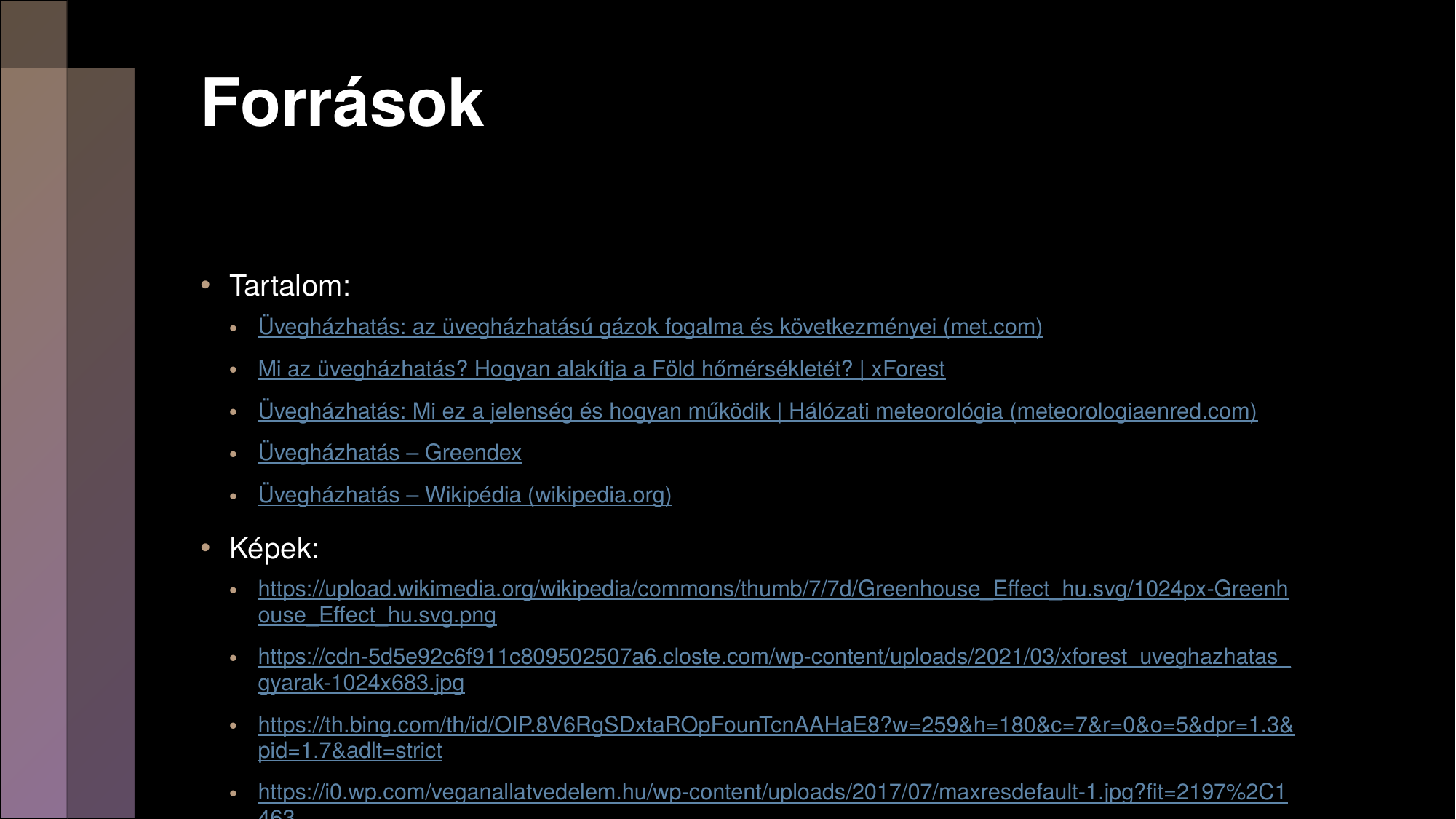

# Források
Tartalom:
Üvegházhatás: az üvegházhatású gázok fogalma és következményei (met.com)
Mi az üvegházhatás? Hogyan alakítja a Föld hőmérsékletét? | xForest
Üvegházhatás: Mi ez a jelenség és hogyan működik | Hálózati meteorológia (meteorologiaenred.com)
Üvegházhatás – Greendex
Üvegházhatás – Wikipédia (wikipedia.org)
Képek:
https://upload.wikimedia.org/wikipedia/commons/thumb/7/7d/Greenhouse_Effect_hu.svg/1024px-Greenhouse_Effect_hu.svg.png
https://cdn-5d5e92c6f911c809502507a6.closte.com/wp-content/uploads/2021/03/xforest_uveghazhatas_gyarak-1024x683.jpg
https://th.bing.com/th/id/OIP.8V6RgSDxtaROpFounTcnAAHaE8?w=259&h=180&c=7&r=0&o=5&dpr=1.3&pid=1.7&adlt=strict
https://i0.wp.com/veganallatvedelem.hu/wp-content/uploads/2017/07/maxresdefault-1.jpg?fit=2197%2C1463
https://th.bing.com/th/id/R.1d7fee893b000813ac59c0201b97a20d?rik=zL%2bJtGSA7f6tjQ&riu=http%3a%2f%2fmydreamwall.files.wordpress.com%2f2009%2f12%2fgreenpeace-5.jpg&ehk=DqB67JnreRflUY5fgurxNoh%2fqTA26UFuOim9%2fbKLeTg%3d&risl=&pid=ImgRaw&r=0